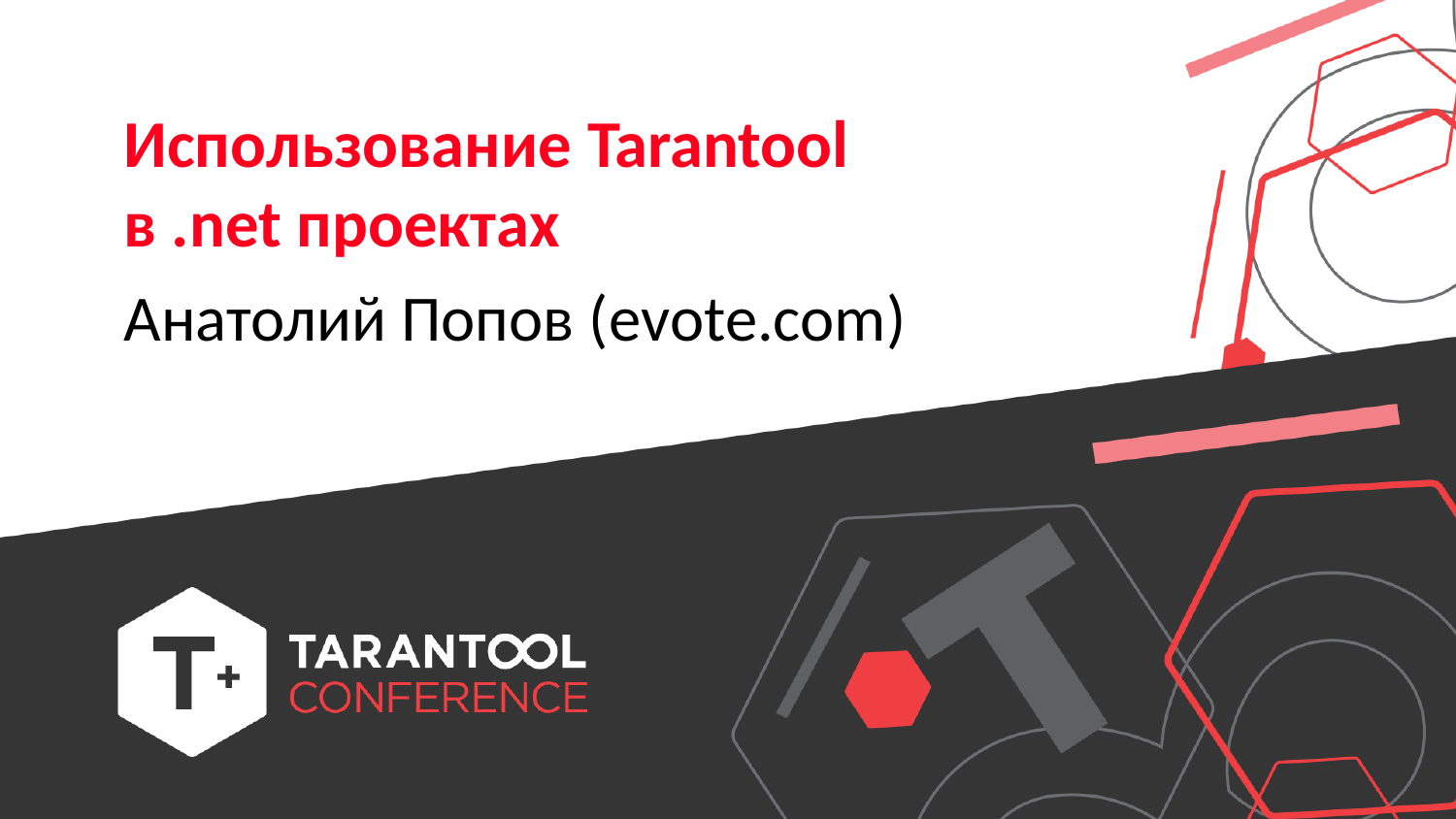

# Использование Tarantool в .net проектах
Анатолий Попов (evote.com)